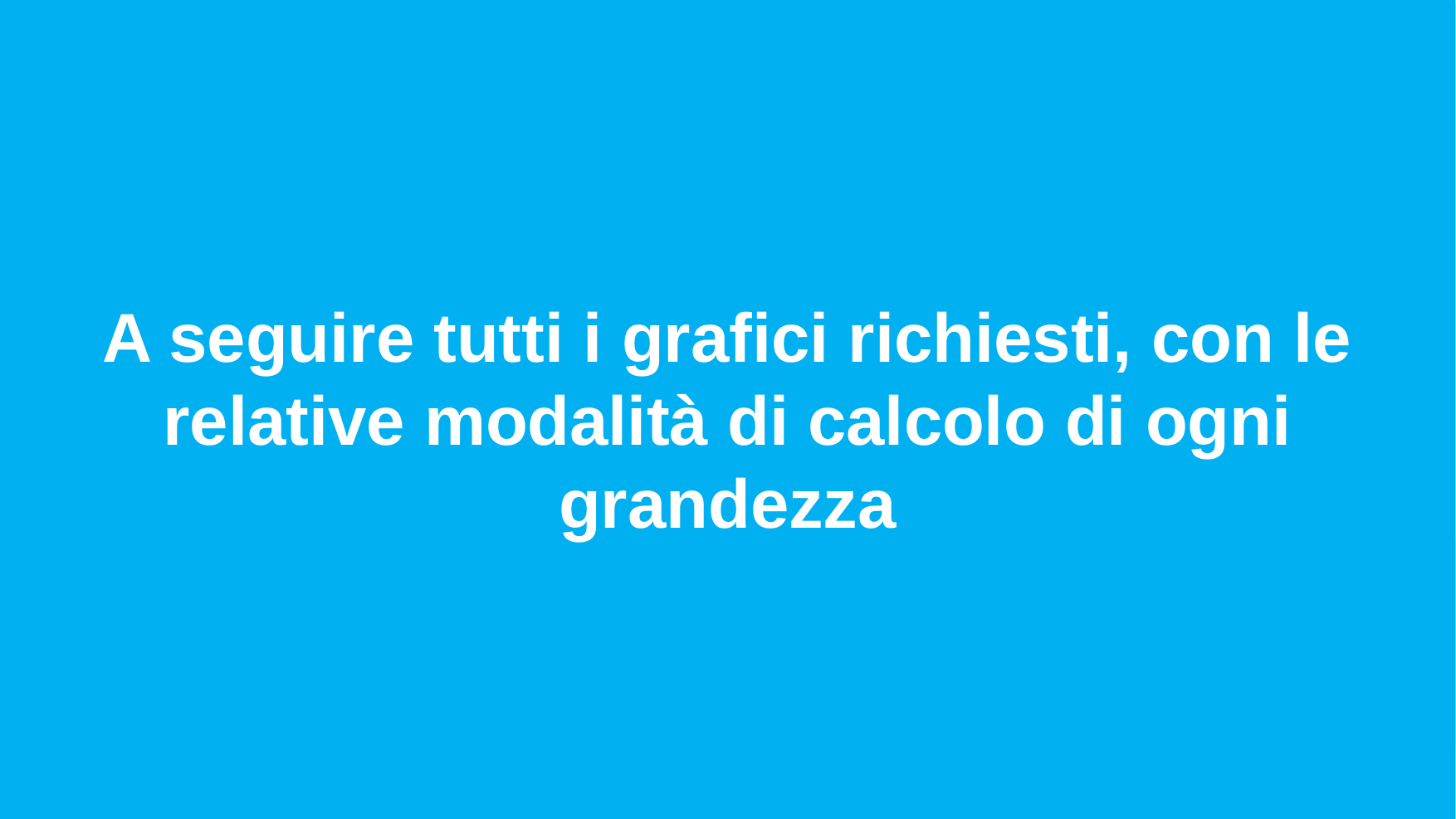

A seguire tutti i grafici richiesti, con le relative modalità di calcolo di ogni grandezza